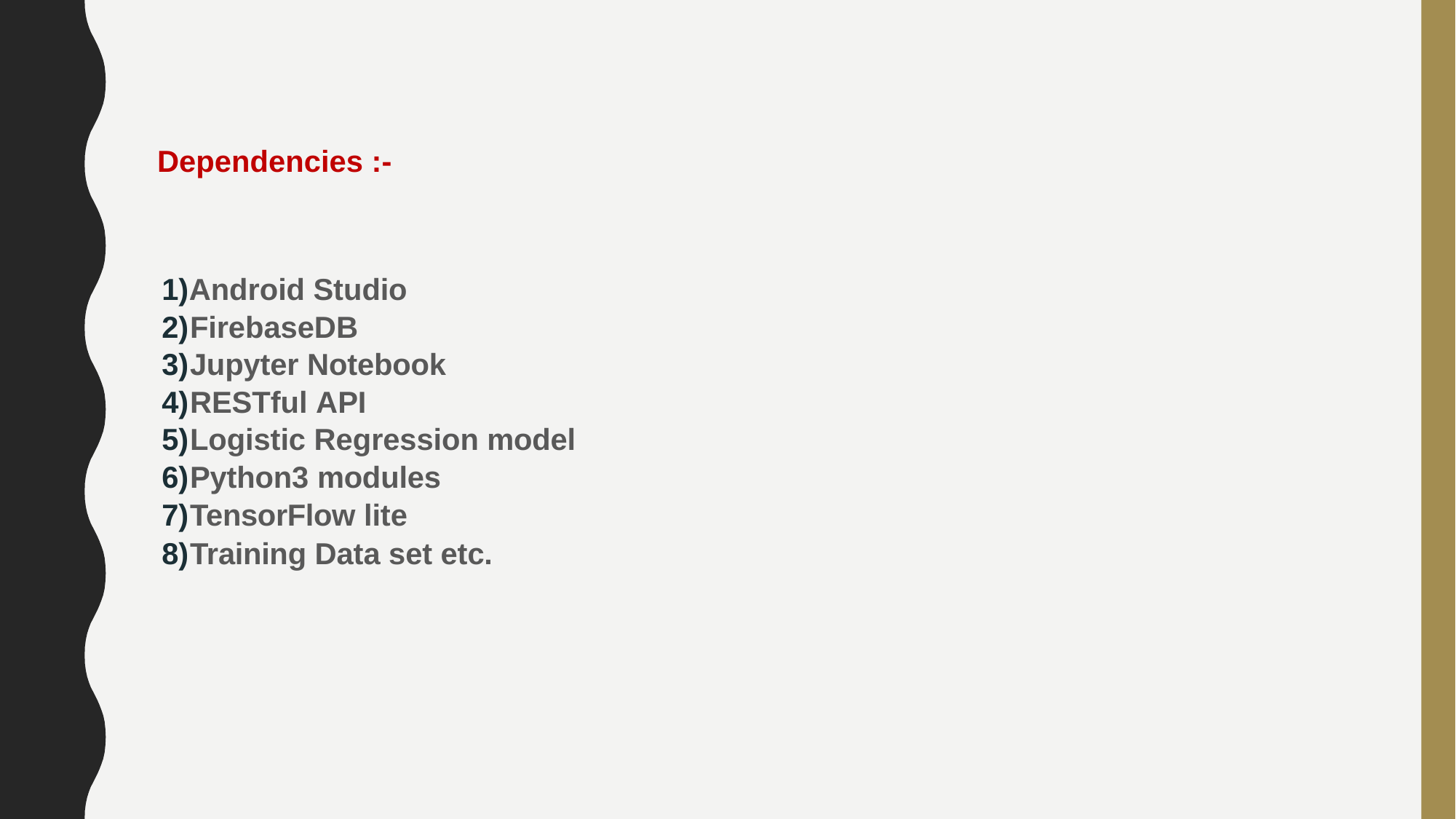

Dependencies :-
Android Studio
FirebaseDB
Jupyter Notebook
RESTful API
Logistic Regression model
Python3 modules
TensorFlow lite
Training Data set etc.